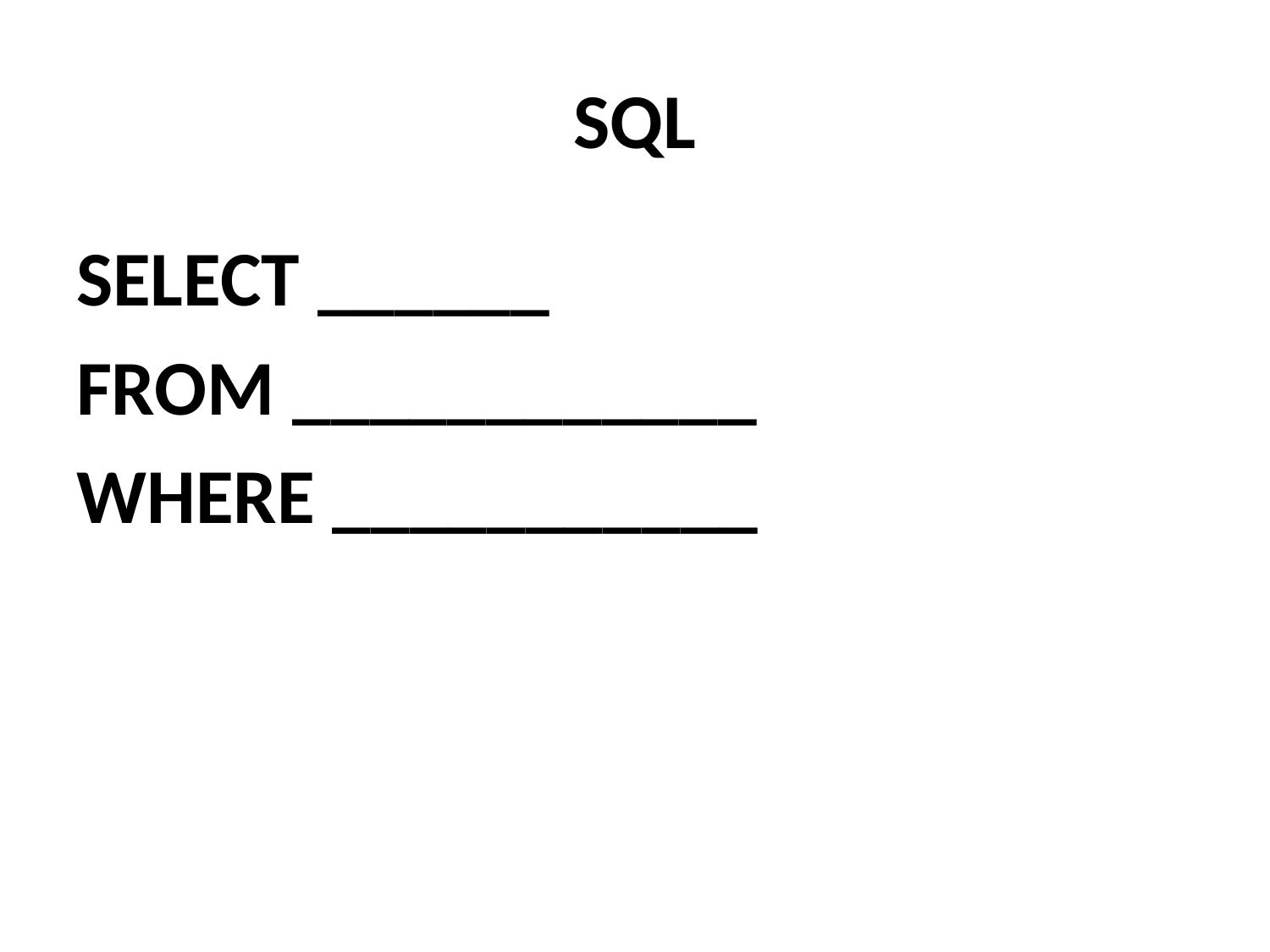

# SQL
SELECT ______
FROM ____________
WHERE ___________